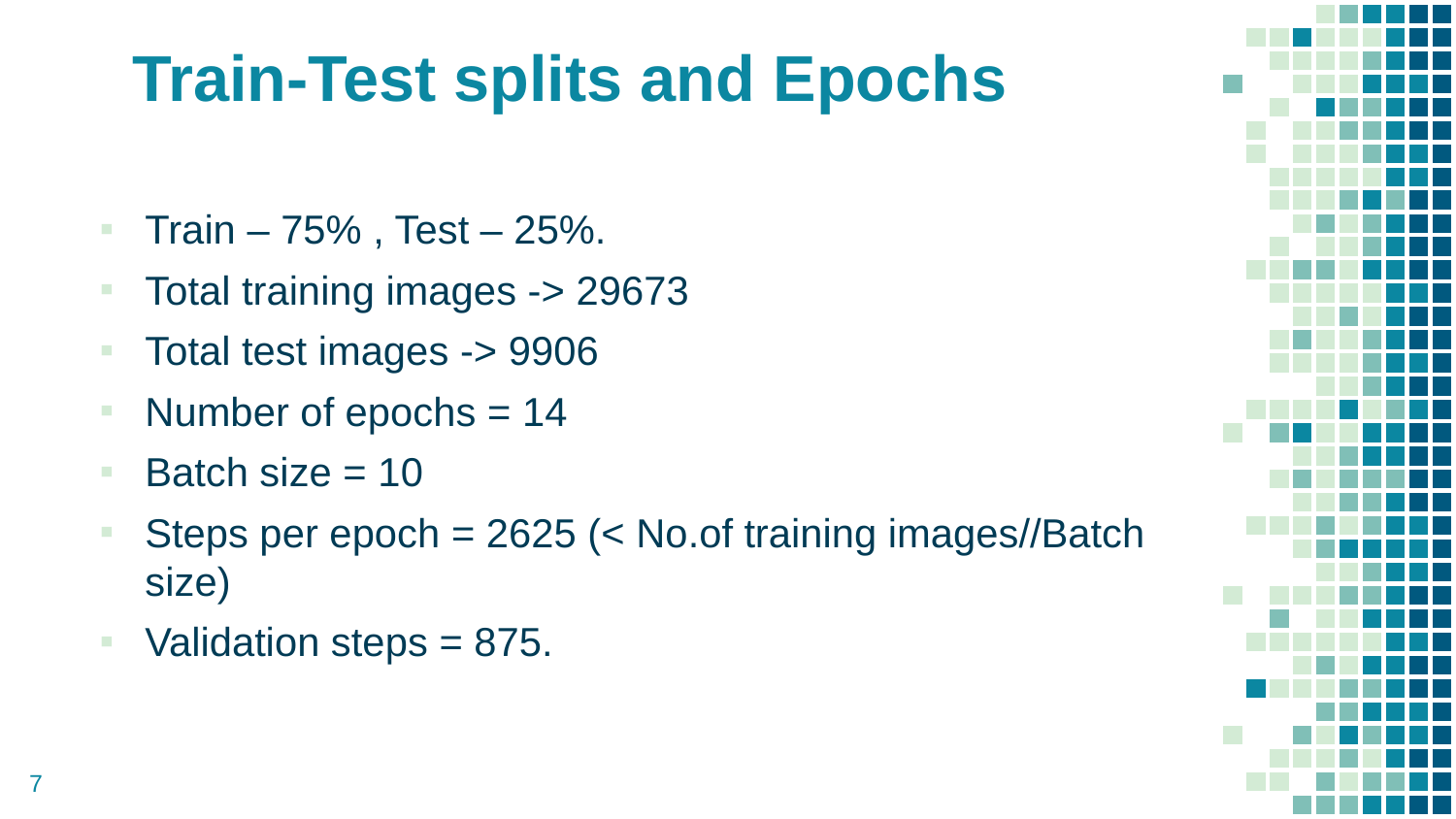

# Train-Test splits and Epochs
Train – 75% , Test – 25%.
Total training images -> 29673
Total test images -> 9906
Number of epochs = 14
Batch size = 10
Steps per epoch = 2625 (< No.of training images//Batch size)
Validation steps = 875.

7